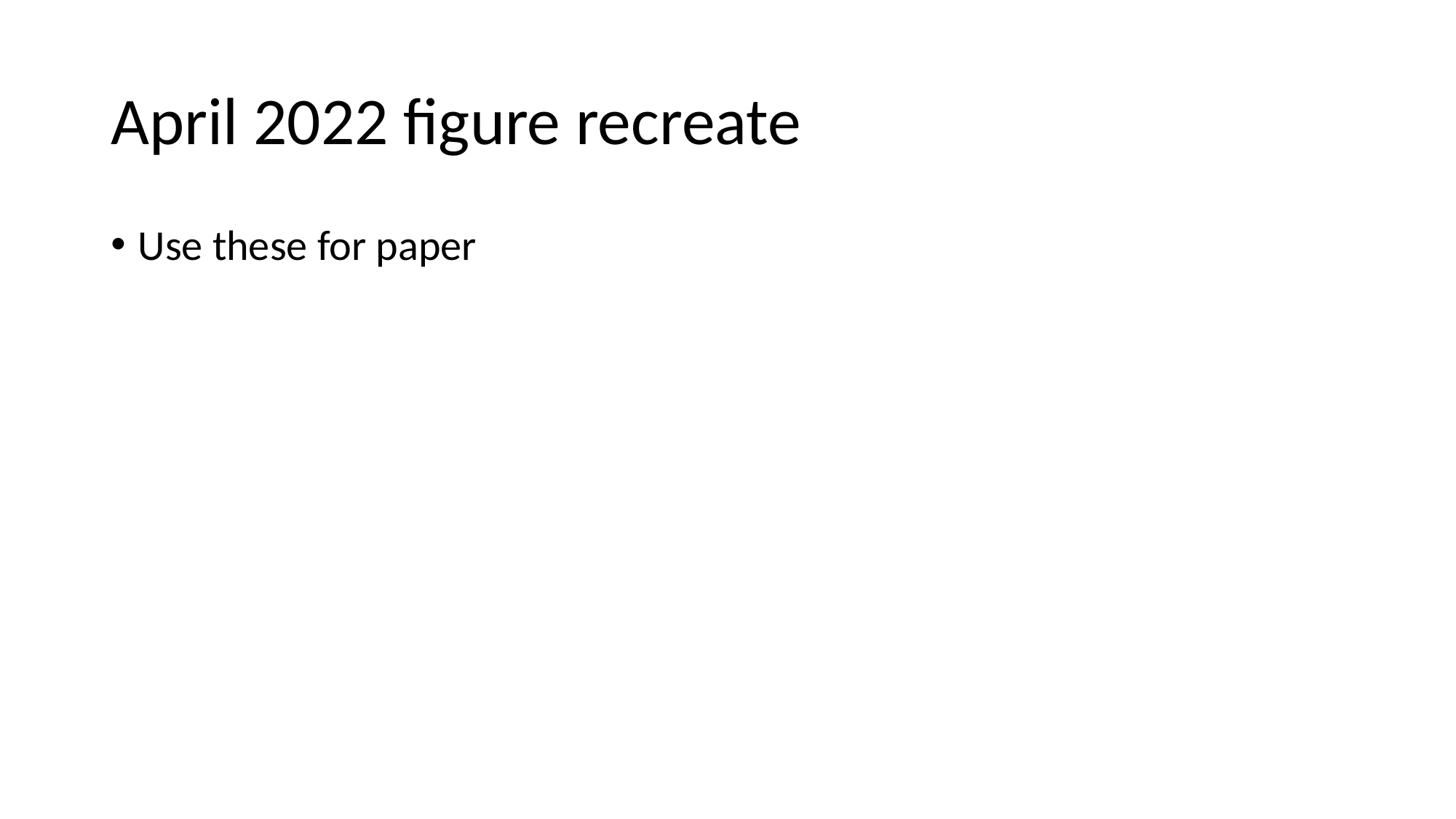

# April 2022 figure recreate
Use these for paper